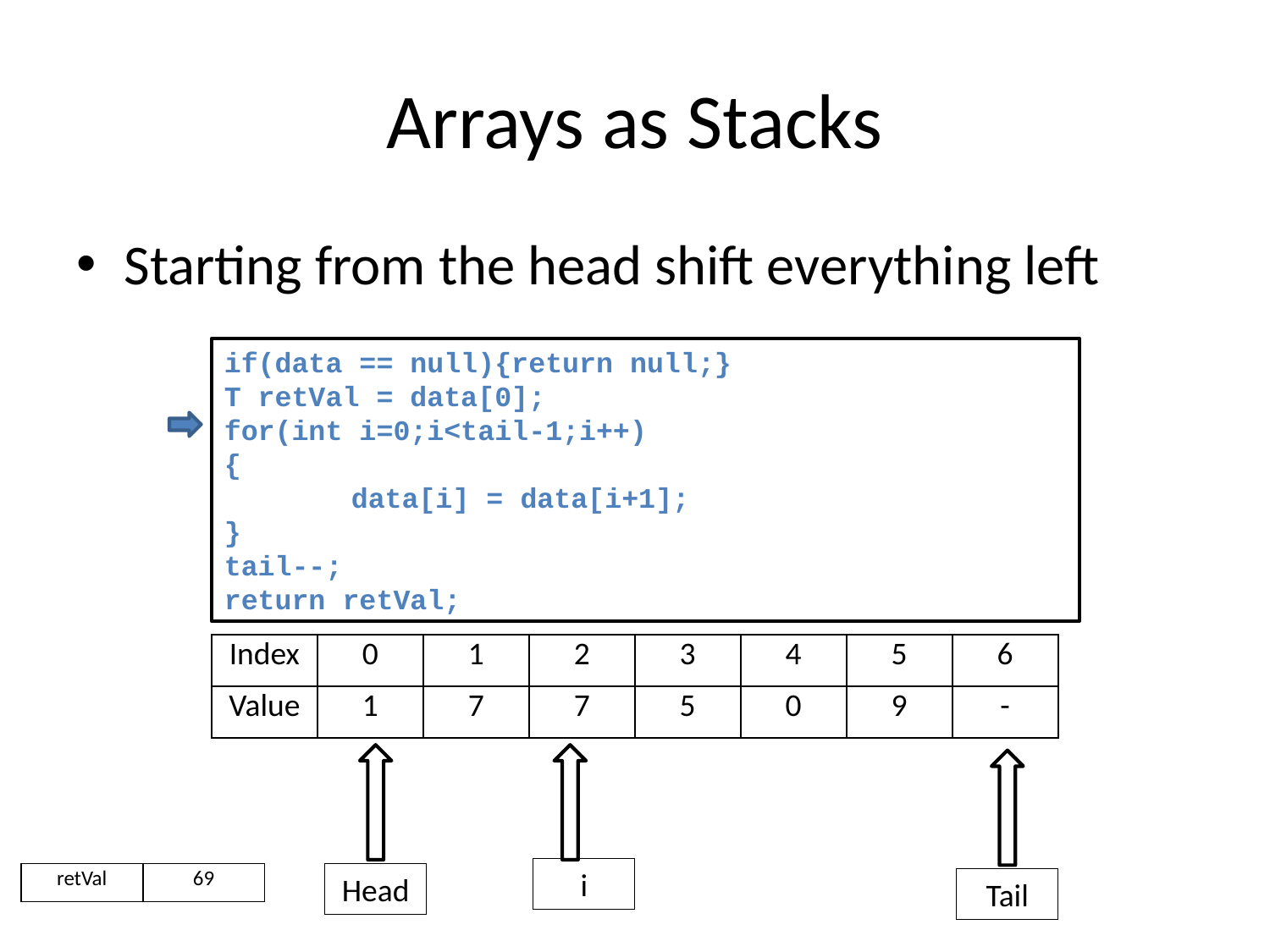

# Arrays as Stacks
Starting from the head shift everything left
if(data == null){return null;}
T retVal = data[0];
for(int i=0;i<tail-1;i++)
{
	data[i] = data[i+1];
}
tail--;
return retVal;

| Index | 0 | 1 | 2 | 3 | 4 | 5 | 6 |
| --- | --- | --- | --- | --- | --- | --- | --- |
| Value | 1 | 7 | 7 | 5 | 0 | 9 | - |

i
| retVal | 69 |
| --- | --- |
Head
Tail